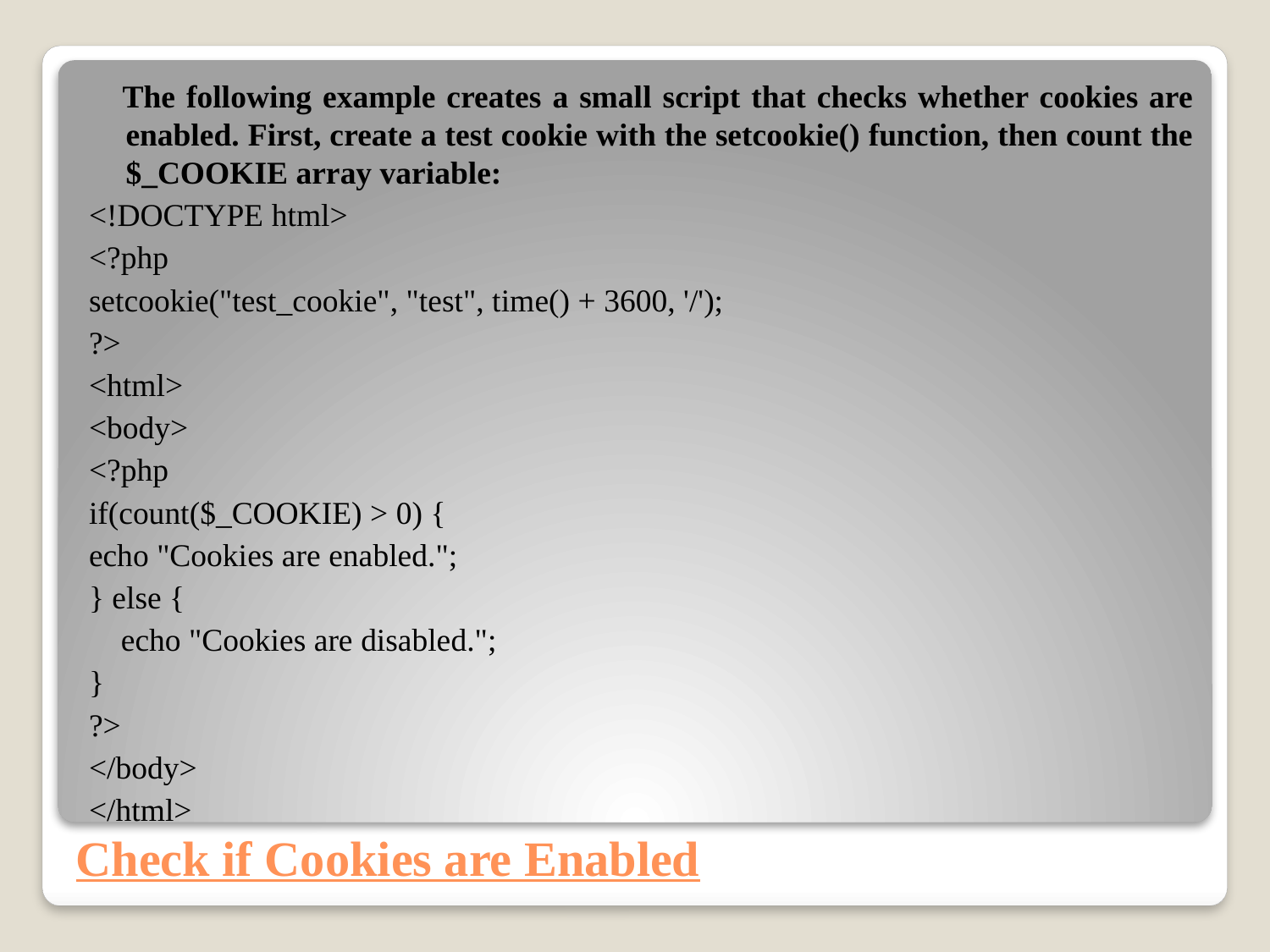

The following example creates a small script that checks whether cookies are enabled. First, create a test cookie with the setcookie() function, then count the $_COOKIE array variable:
<!DOCTYPE html>
<?php
setcookie("test_cookie", "test", time() + 3600, '/');
?>
<html>
<body>
<?php
if(count($_COOKIE) > 0) {
echo "Cookies are enabled.";
} else {
    echo "Cookies are disabled.";
}
?>
</body>
</html>
# Check if Cookies are Enabled